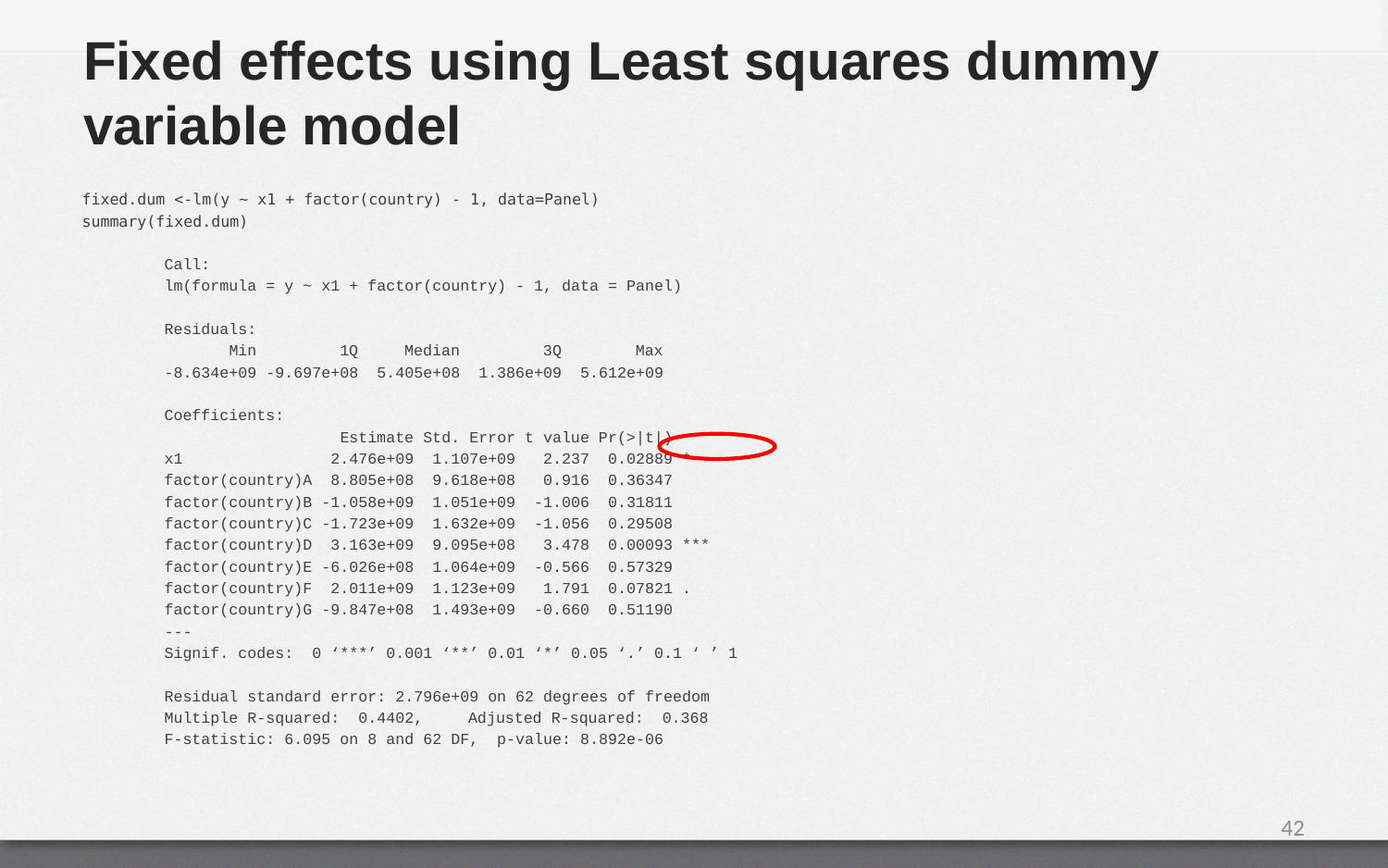

# Fixed effects using Least squares dummy variable model
fixed.dum <-lm(y ~ x1 + factor(country) - 1, data=Panel)
summary(fixed.dum)

Call:
lm(formula = y ~ x1 + factor(country) - 1, data = Panel)

Residuals:
       Min         1Q     Median         3Q        Max
-8.634e+09 -9.697e+08  5.405e+08  1.386e+09  5.612e+09

Coefficients:
                   Estimate Std. Error t value Pr(>|t|)
x1                2.476e+09  1.107e+09   2.237  0.02889 *
factor(country)A  8.805e+08  9.618e+08   0.916  0.36347
factor(country)B -1.058e+09  1.051e+09  -1.006  0.31811
factor(country)C -1.723e+09  1.632e+09  -1.056  0.29508
factor(country)D  3.163e+09  9.095e+08   3.478  0.00093 ***
factor(country)E -6.026e+08  1.064e+09  -0.566  0.57329
factor(country)F  2.011e+09  1.123e+09   1.791  0.07821 .
factor(country)G -9.847e+08  1.493e+09  -0.660  0.51190
---
Signif. codes:  0 ‘***’ 0.001 ‘**’ 0.01 ‘*’ 0.05 ‘.’ 0.1 ‘ ’ 1

Residual standard error: 2.796e+09 on 62 degrees of freedom
Multiple R-squared:  0.4402,	Adjusted R-squared:  0.368
F-statistic: 6.095 on 8 and 62 DF,  p-value: 8.892e-06

42